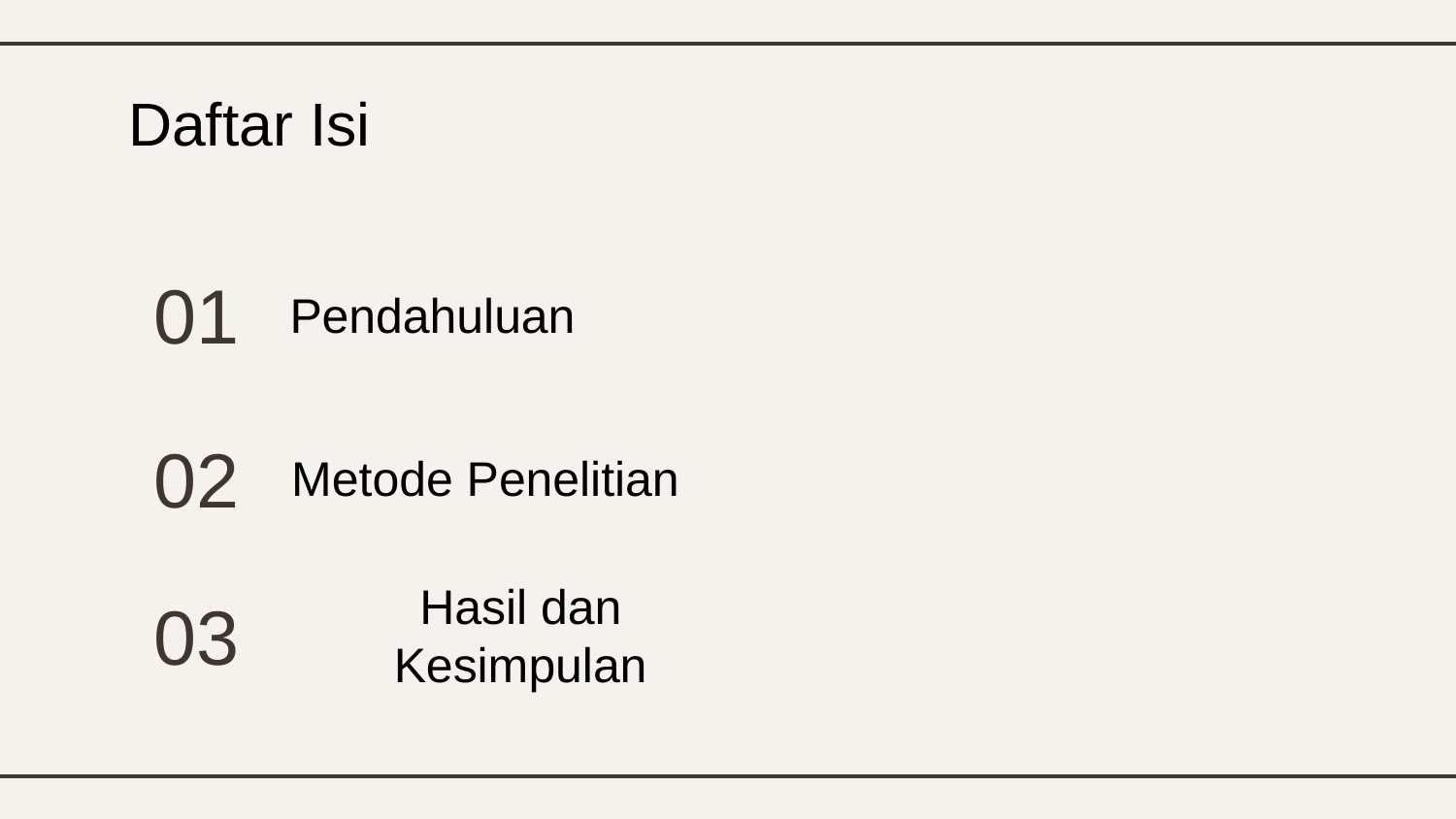

# Daftar Isi
01
Pendahuluan
02
Metode Penelitian
03
Hasil dan Kesimpulan